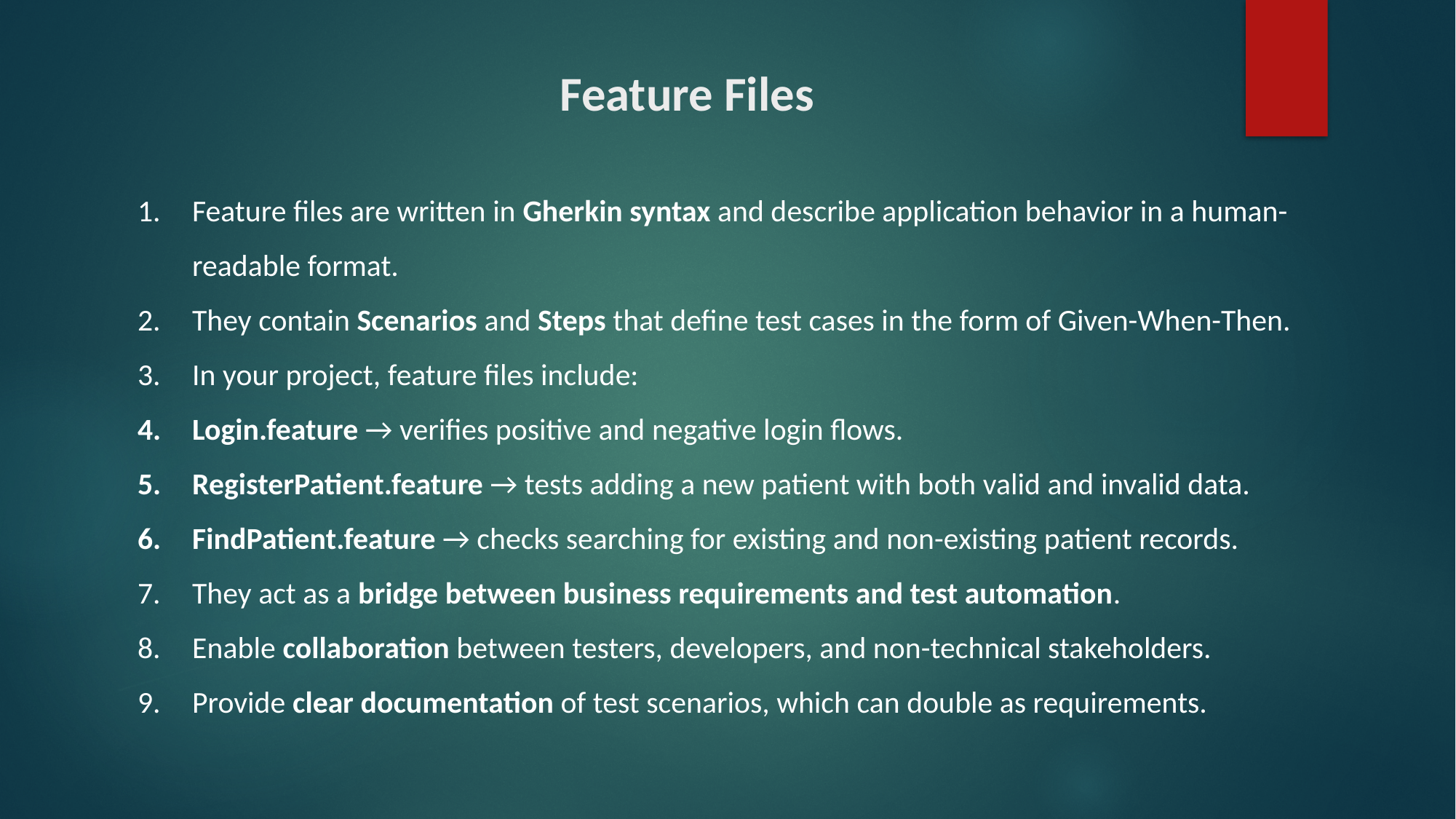

# Feature Files
Feature files are written in Gherkin syntax and describe application behavior in a human-readable format.
They contain Scenarios and Steps that define test cases in the form of Given-When-Then.
In your project, feature files include:
Login.feature → verifies positive and negative login flows.
RegisterPatient.feature → tests adding a new patient with both valid and invalid data.
FindPatient.feature → checks searching for existing and non-existing patient records.
They act as a bridge between business requirements and test automation.
Enable collaboration between testers, developers, and non-technical stakeholders.
Provide clear documentation of test scenarios, which can double as requirements.